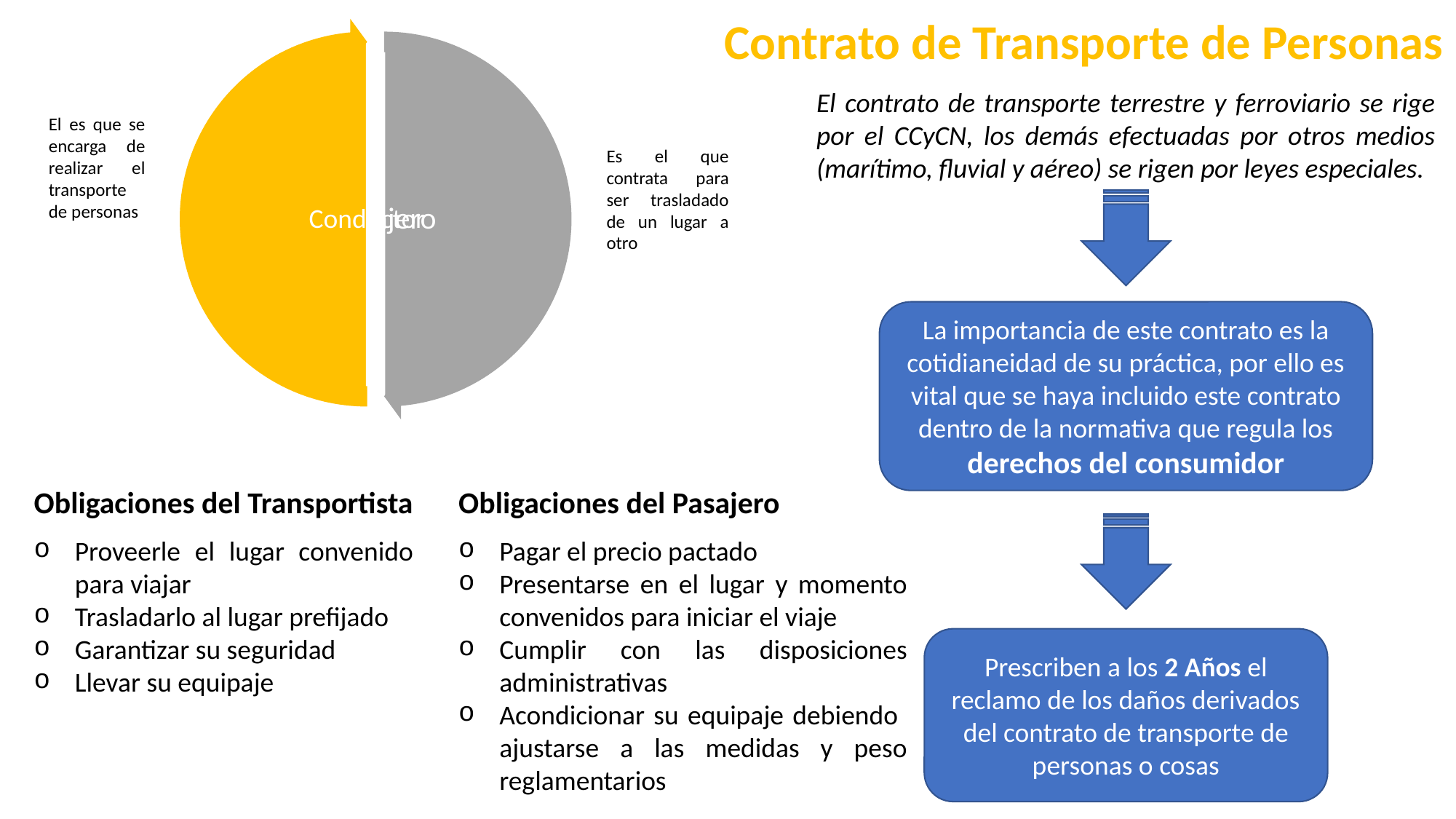

Contrato de Transporte de Personas
Pasajero
Conductor
El contrato de transporte terrestre y ferroviario se rige por el CCyCN, los demás efectuadas por otros medios (marítimo, fluvial y aéreo) se rigen por leyes especiales.
El es que se encarga de realizar el transporte de personas
Es el que contrata para ser trasladado de un lugar a otro

La importancia de este contrato es la cotidianeidad de su práctica, por ello es vital que se haya incluido este contrato dentro de la normativa que regula los derechos del consumidor
Obligaciones del Transportista
Obligaciones del Pasajero

Proveerle el lugar convenido para viajar
Trasladarlo al lugar prefijado
Garantizar su seguridad
Llevar su equipaje
Pagar el precio pactado
Presentarse en el lugar y momento convenidos para iniciar el viaje
Cumplir con las disposiciones administrativas
Acondicionar su equipaje debiendo  ajustarse a las medidas y peso reglamentarios
Prescriben a los 2 Años el reclamo de los daños derivados del contrato de transporte de personas o cosas